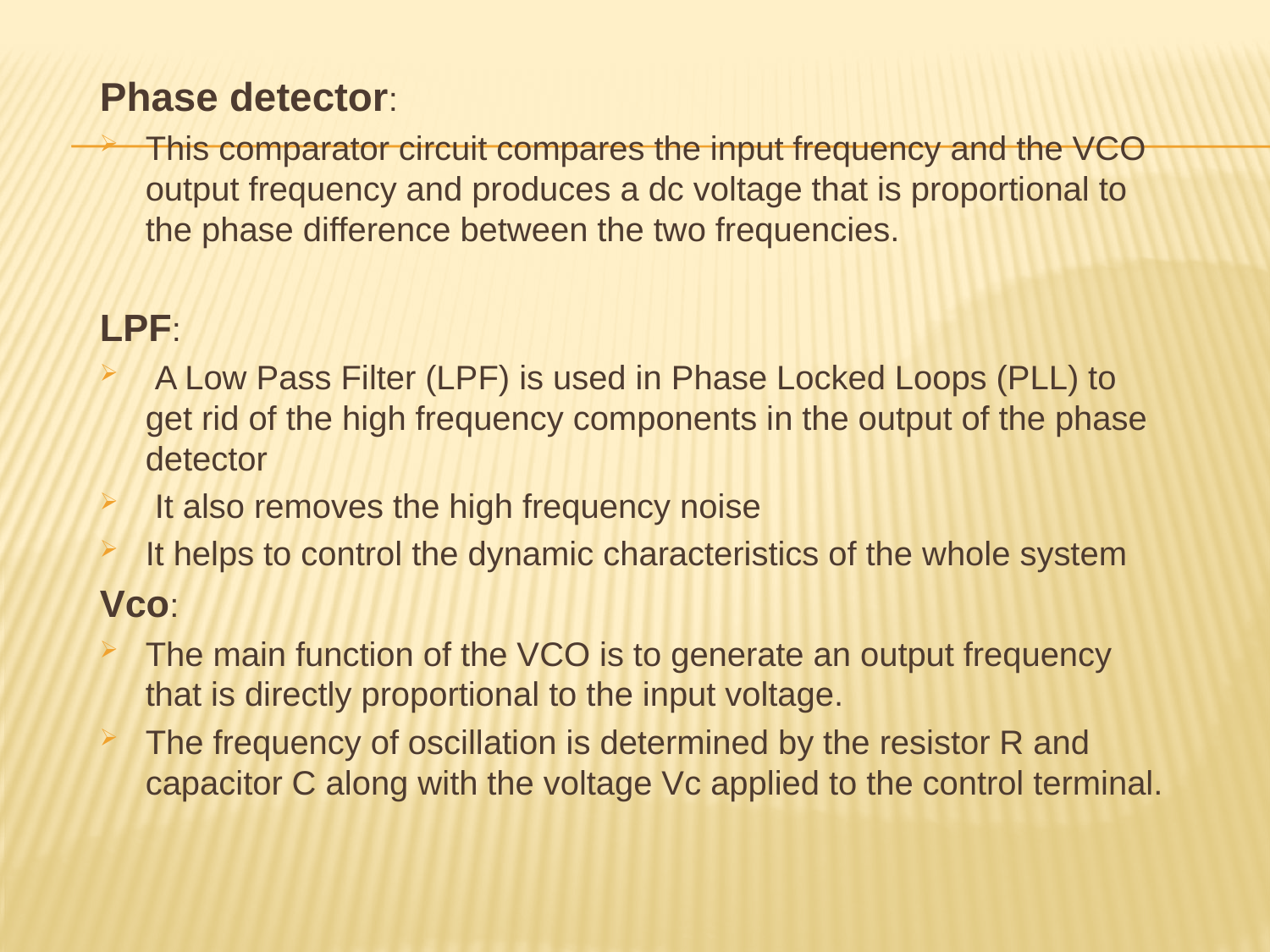

Phase detector:
This comparator circuit compares the input frequency and the VCO output frequency and produces a dc voltage that is proportional to the phase difference between the two frequencies.

LPF:
 A Low Pass Filter (LPF) is used in Phase Locked Loops (PLL) to get rid of the high frequency components in the output of the phase detector
 It also removes the high frequency noise
It helps to control the dynamic characteristics of the whole system
Vco:
The main function of the VCO is to generate an output frequency that is directly proportional to the input voltage.
The frequency of oscillation is determined by the resistor R and capacitor C along with the voltage Vc applied to the control terminal.